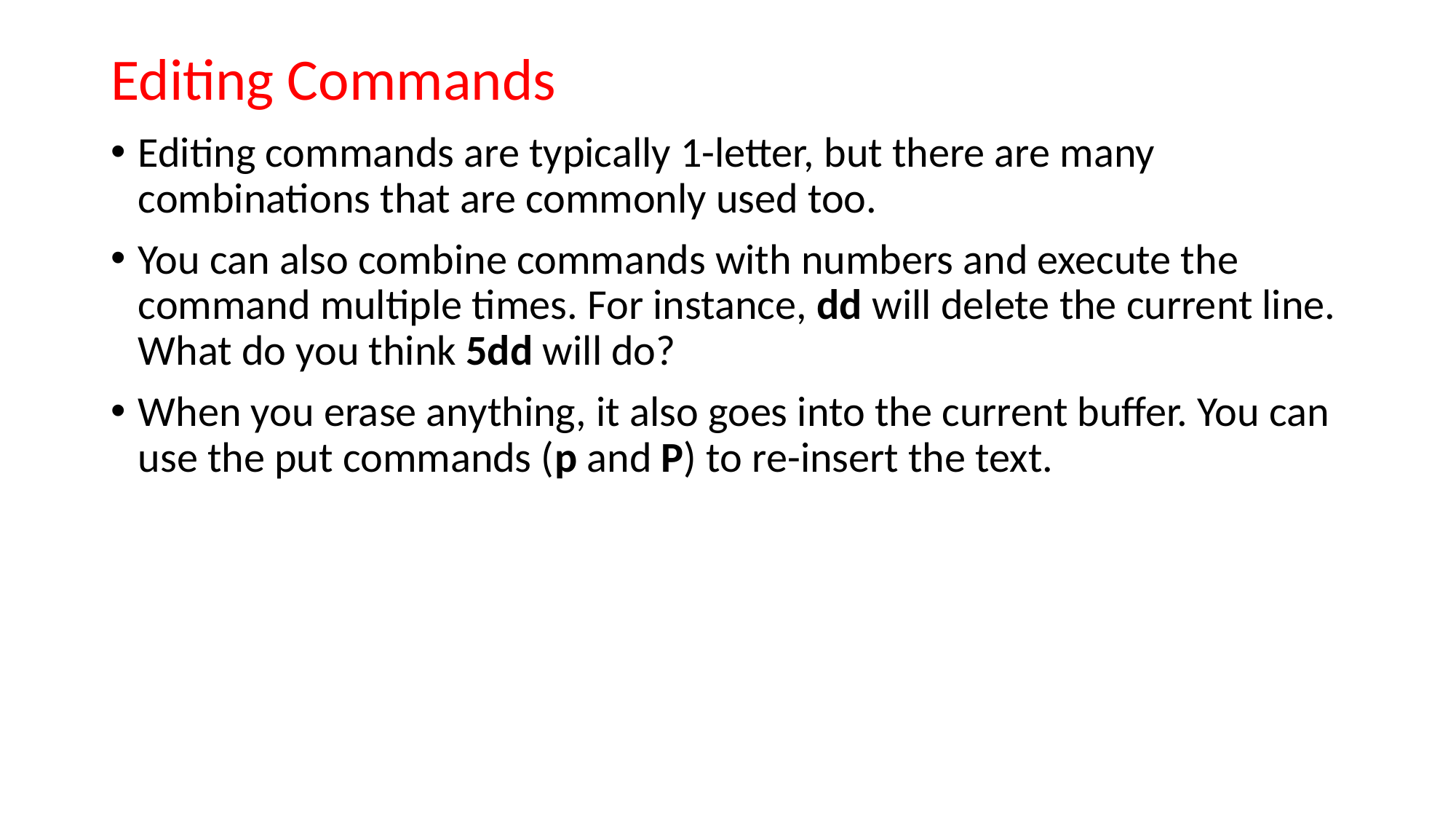

# Editing Commands
Editing commands are typically 1-letter, but there are many combinations that are commonly used too.
You can also combine commands with numbers and execute the command multiple times. For instance, dd will delete the current line. What do you think 5dd will do?
When you erase anything, it also goes into the current buffer. You can use the put commands (p and P) to re-insert the text.